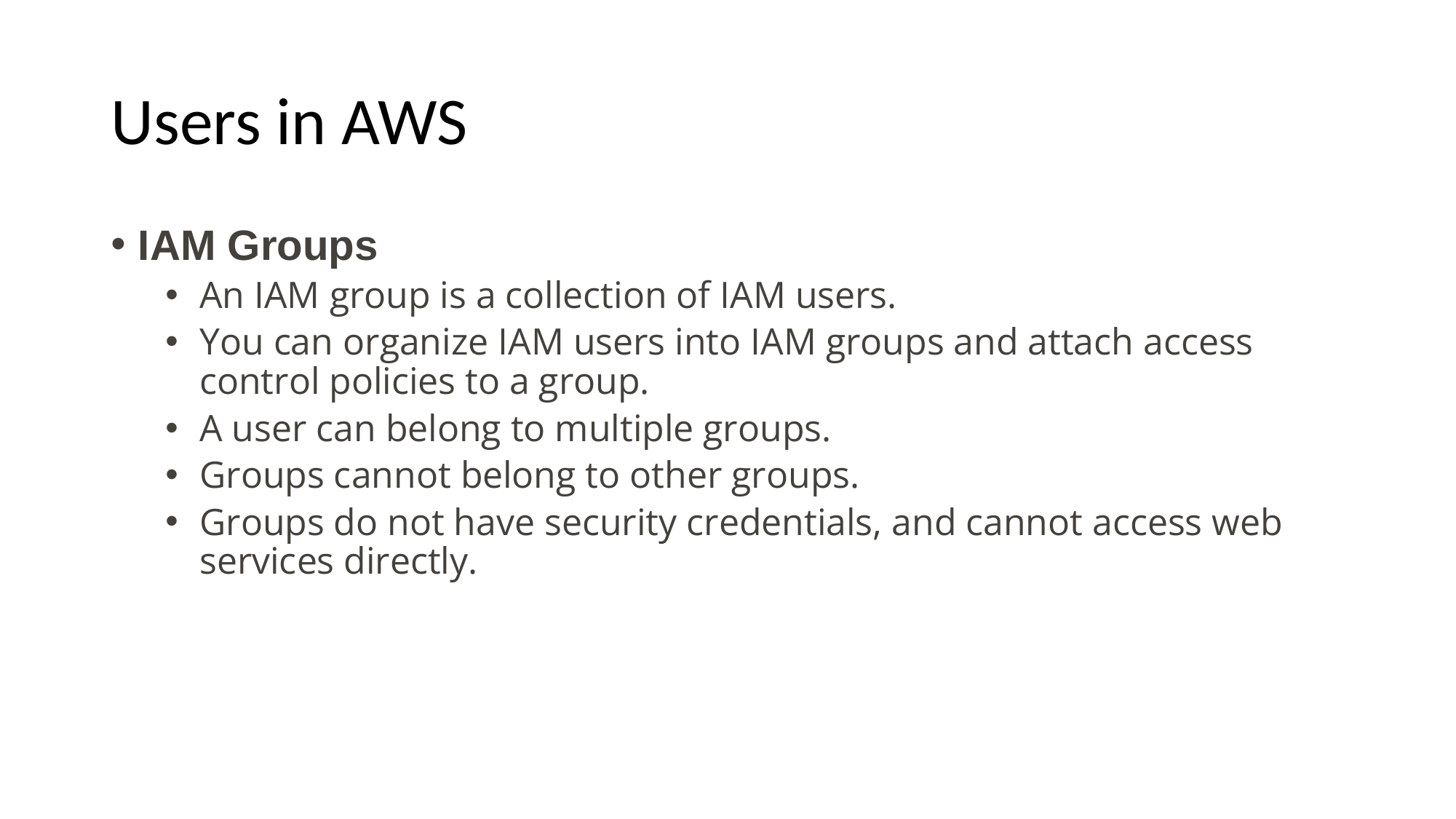

# Users in AWS
IAM Groups
An IAM group is a collection of IAM users.
You can organize IAM users into IAM groups and attach access control policies to a group.
A user can belong to multiple groups.
Groups cannot belong to other groups.
Groups do not have security credentials, and cannot access web services directly.